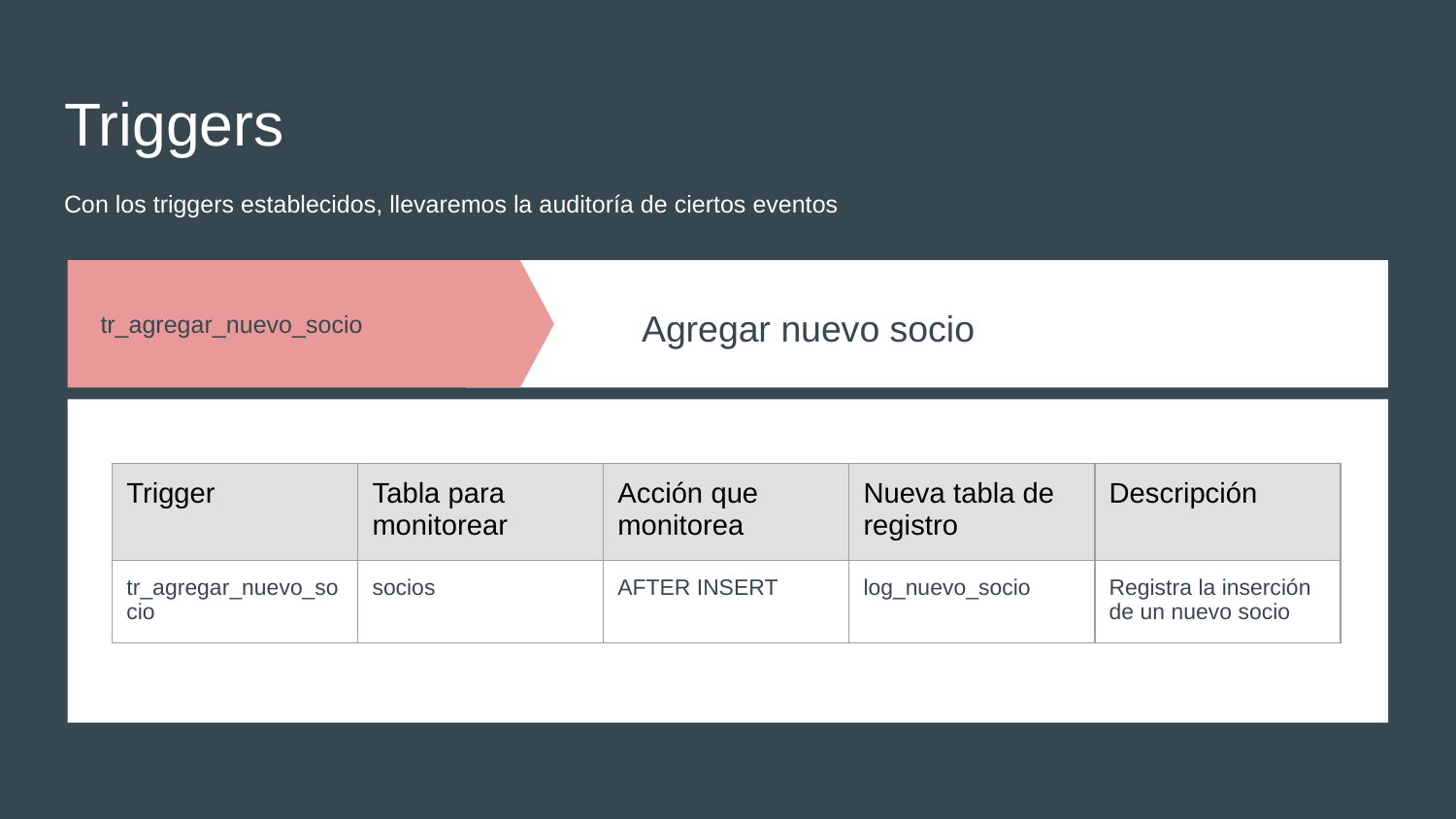

# Triggers
Con los triggers establecidos, llevaremos la auditoría de ciertos eventos

Agregar nuevo socio
tr_agregar_nuevo_socio
Incorporar una nueva sede

| Trigger | Tabla para monitorear | Acción que monitorea | Nueva tabla de registro | Descripción |
| --- | --- | --- | --- | --- |
| tr\_agregar\_nuevo\_socio | socios | AFTER INSERT | log\_nuevo\_socio | Registra la inserción de un nuevo socio |